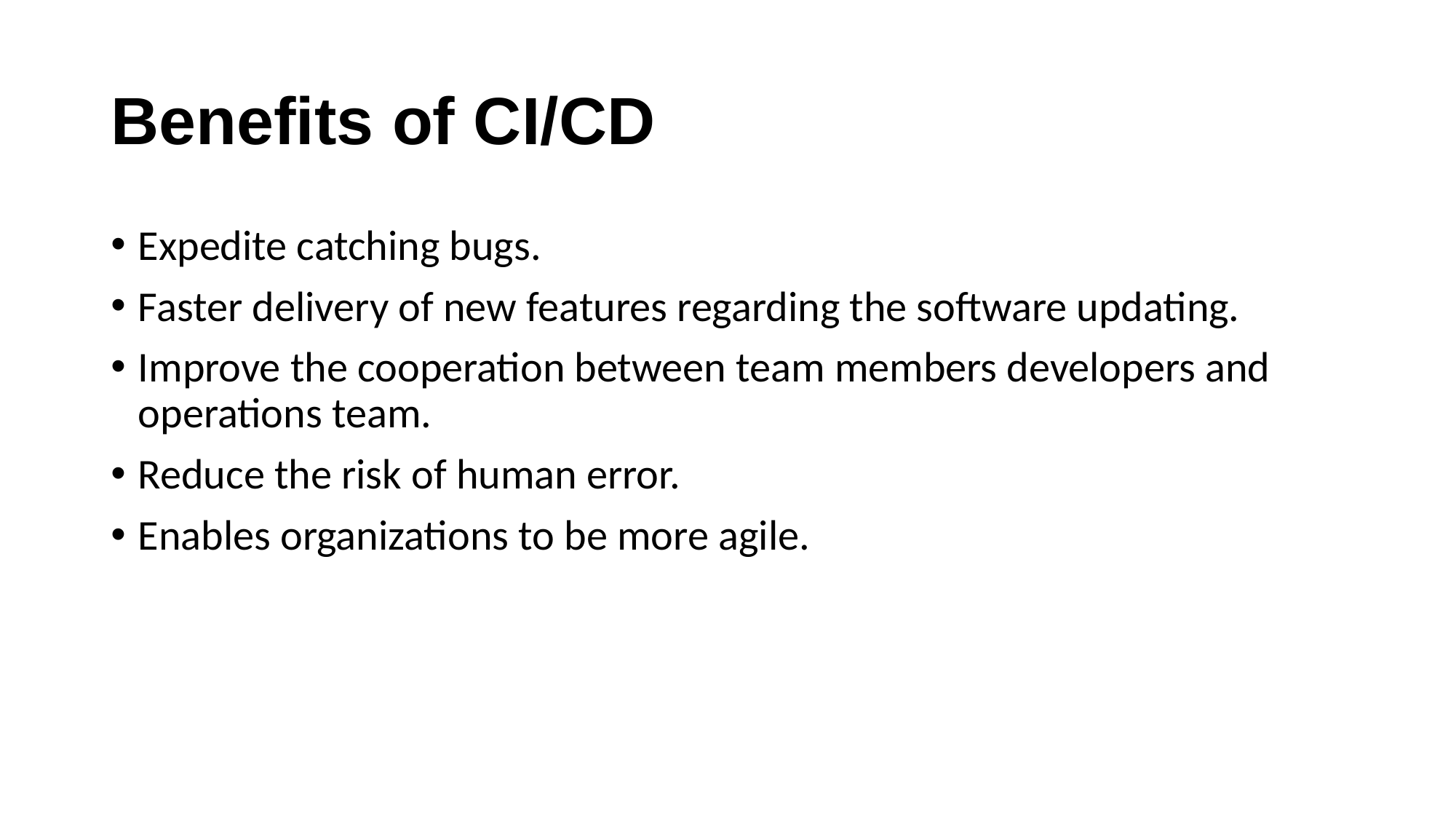

# Benefits of CI/CD
Expedite catching bugs.
Faster delivery of new features regarding the software updating.
Improve the cooperation between team members developers and operations team.
Reduce the risk of human error.
Enables organizations to be more agile.